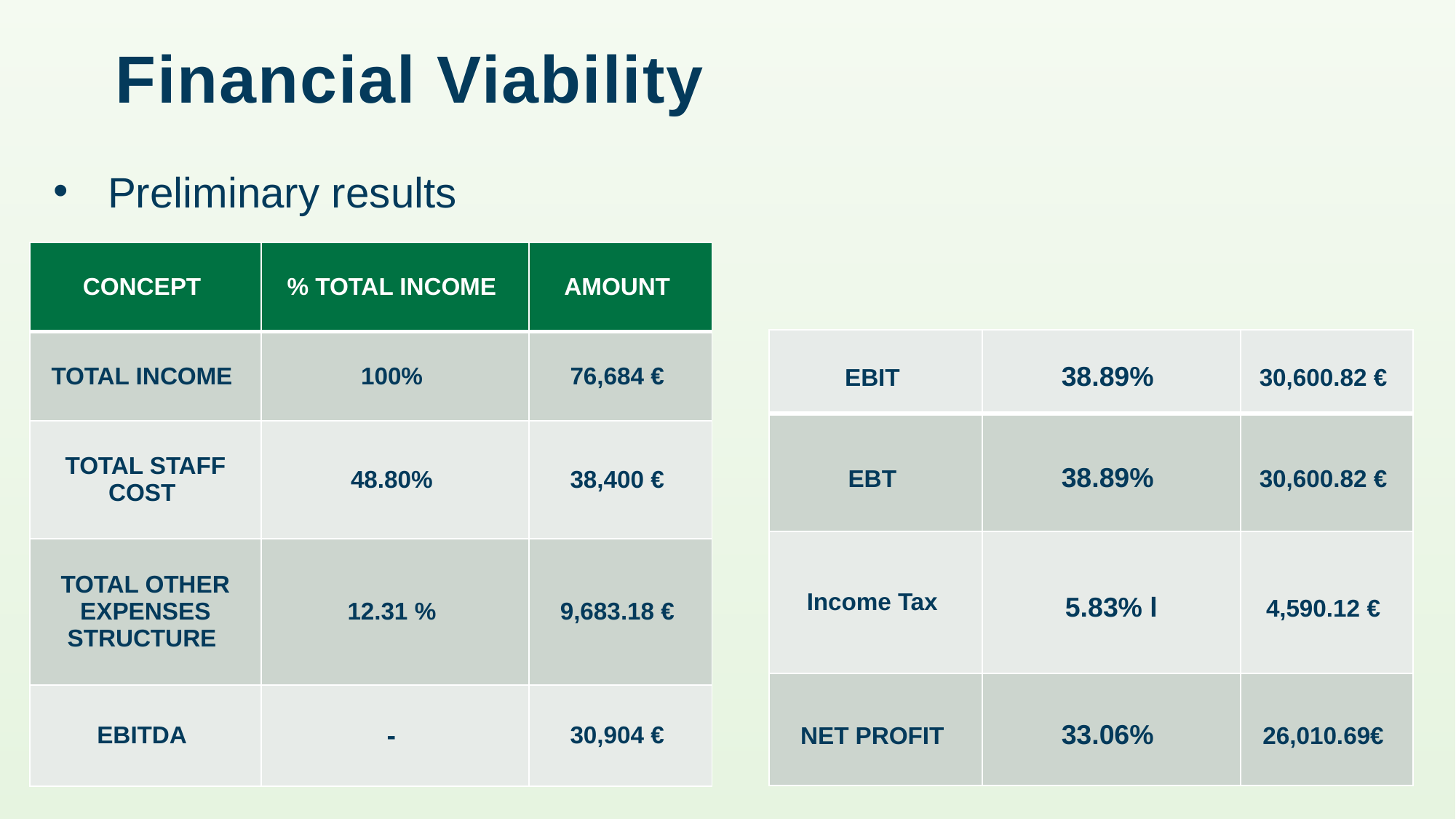

# Financial Viability
Preliminary results

| CONCEPT | % TOTAL INCOME | AMOUNT |
| --- | --- | --- |
| TOTAL INCOME | 100% | 76,684 € |
| TOTAL STAFF COST | 48.80% | 38,400 € |
| TOTAL OTHER EXPENSES STRUCTURE | 12.31 % | 9,683.18 € |
| EBITDA | - | 30,904 € |
| ​EBIT ​ | ​38.89% ​ | ​30,600.82 € ​ |
| --- | --- | --- |
| ​EBT ​ | ​38.89% ​ | ​30,600.82 € ​ |
| Income Tax ​ | ​5.83% ​l | ​4,590.12 € ​ |
| ​NET PROFIT ​ | ​33.06% ​ | ​26,010.69€ ​ |

7
CampManager
Economic Viability